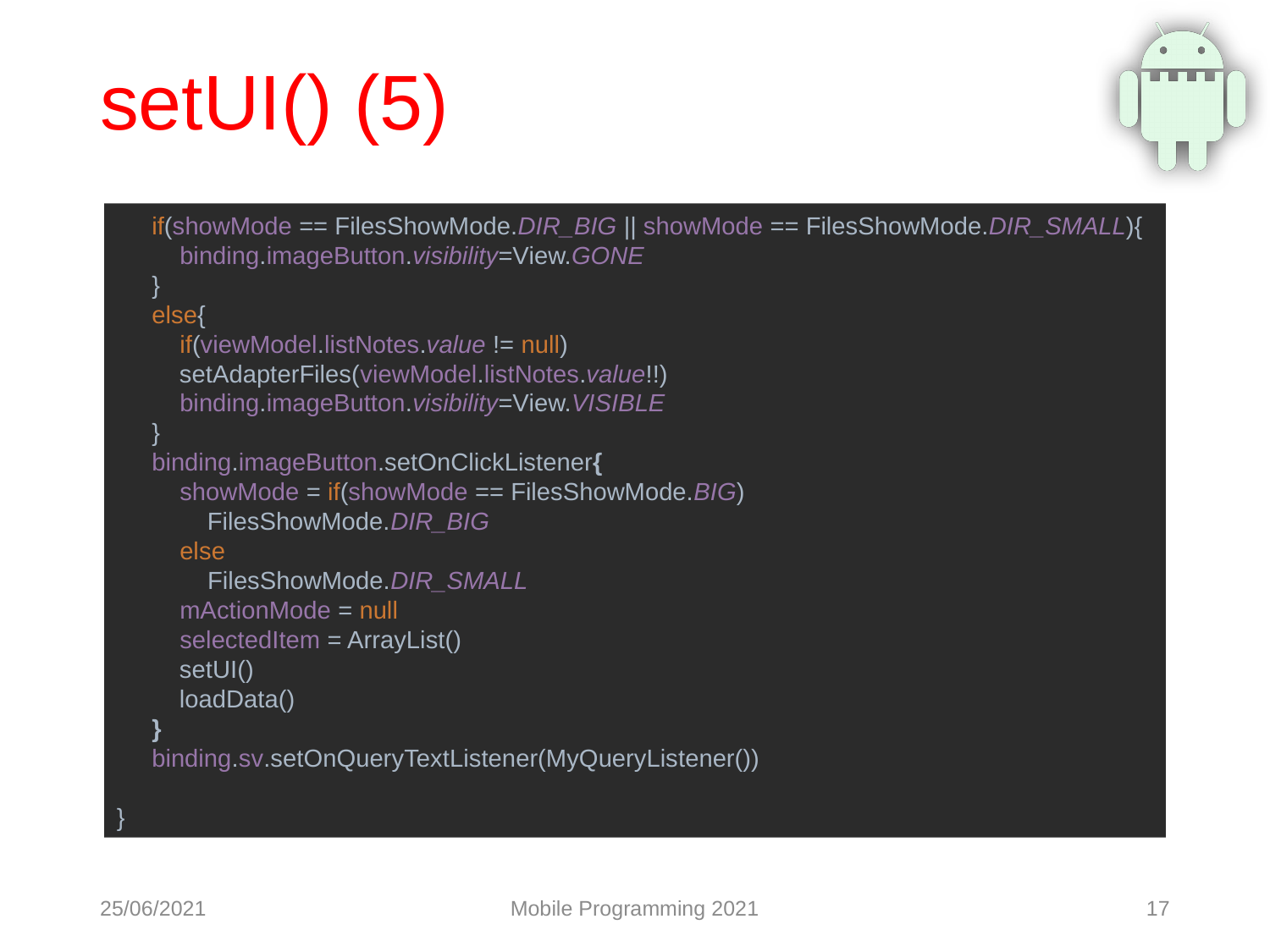

# setUI() (5)
     if(showMode == FilesShowMode.DIR_BIG || showMode == FilesShowMode.DIR_SMALL){
         binding.imageButton.visibility=View.GONE
     }
     else{
         if(viewModel.listNotes.value != null)
         setAdapterFiles(viewModel.listNotes.value!!)
         binding.imageButton.visibility=View.VISIBLE
     }
     binding.imageButton.setOnClickListener{
         showMode = if(showMode == FilesShowMode.BIG)
             FilesShowMode.DIR_BIG
         else
             FilesShowMode.DIR_SMALL
         mActionMode = null
         selectedItem = ArrayList()
         setUI()
         loadData()
     }
     binding.sv.setOnQueryTextListener(MyQueryListener())
}
25/06/2021
Mobile Programming 2021
17